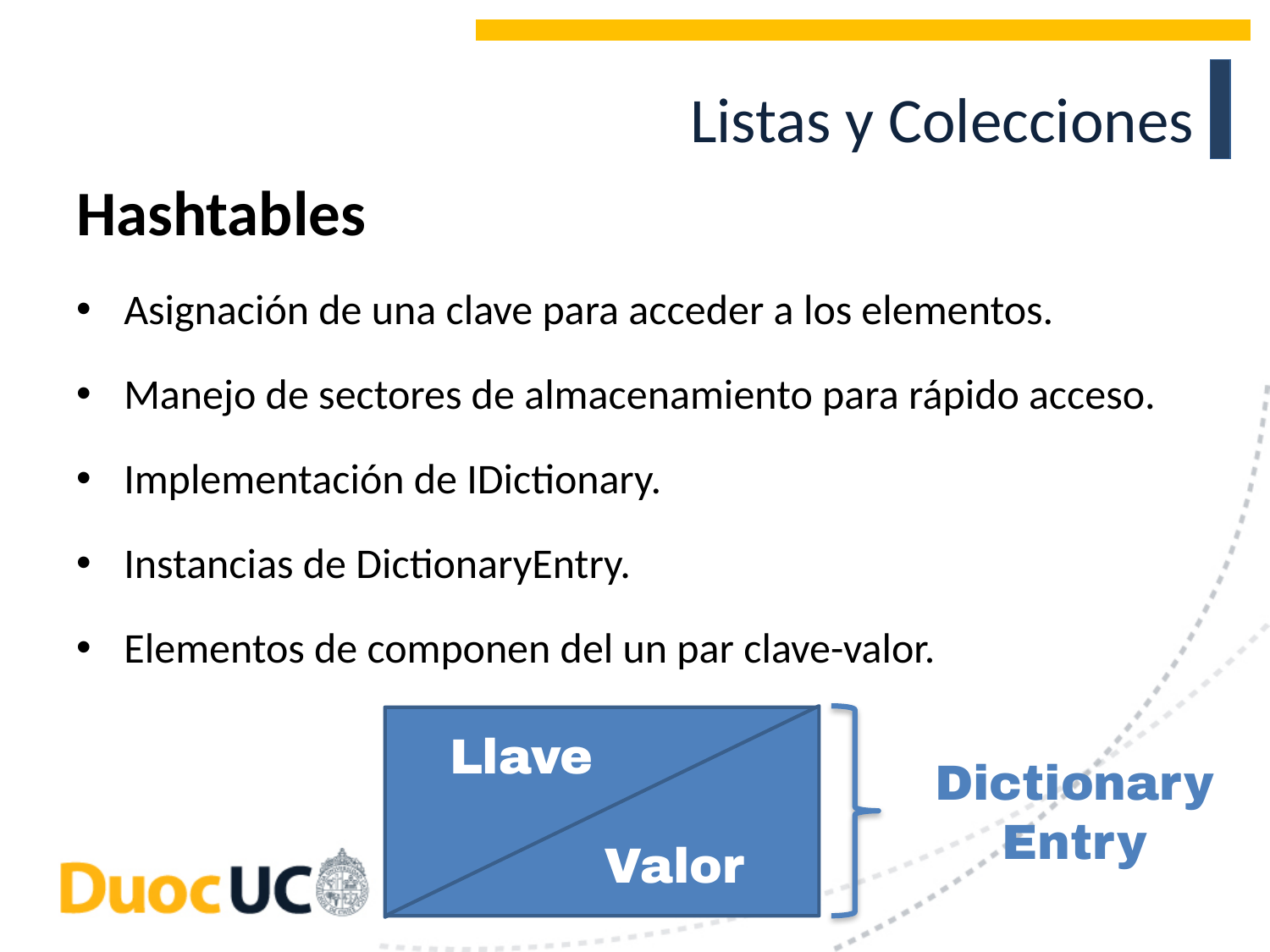

# Listas y Colecciones
Hashtables
Asignación de una clave para acceder a los elementos.
Manejo de sectores de almacenamiento para rápido acceso.
Implementación de IDictionary.
Instancias de DictionaryEntry.
Elementos de componen del un par clave-valor.
Valor

Llave

Dictionary
Entry